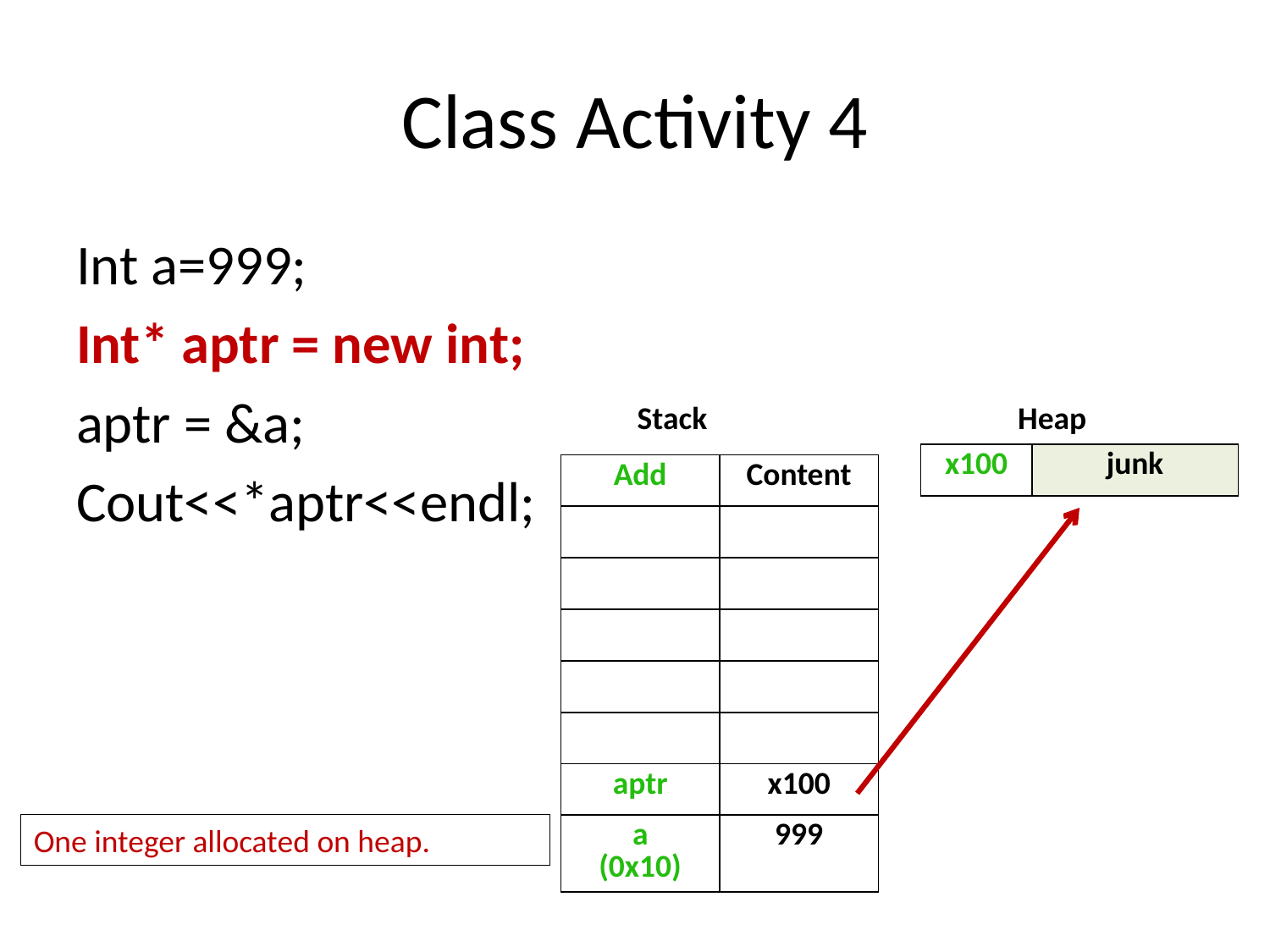

# Class Activity 4
Int a=999;
Int* aptr = new int;
aptr = &a;
Cout<<*aptr<<endl;
Stack
Heap
| x100 | junk |
| --- | --- |
| Add | Content |
| --- | --- |
|  |  |
|  |  |
|  |  |
|  |  |
|  |  |
| aptr | x100 |
| a (0x10) | 999 |
One integer allocated on heap.